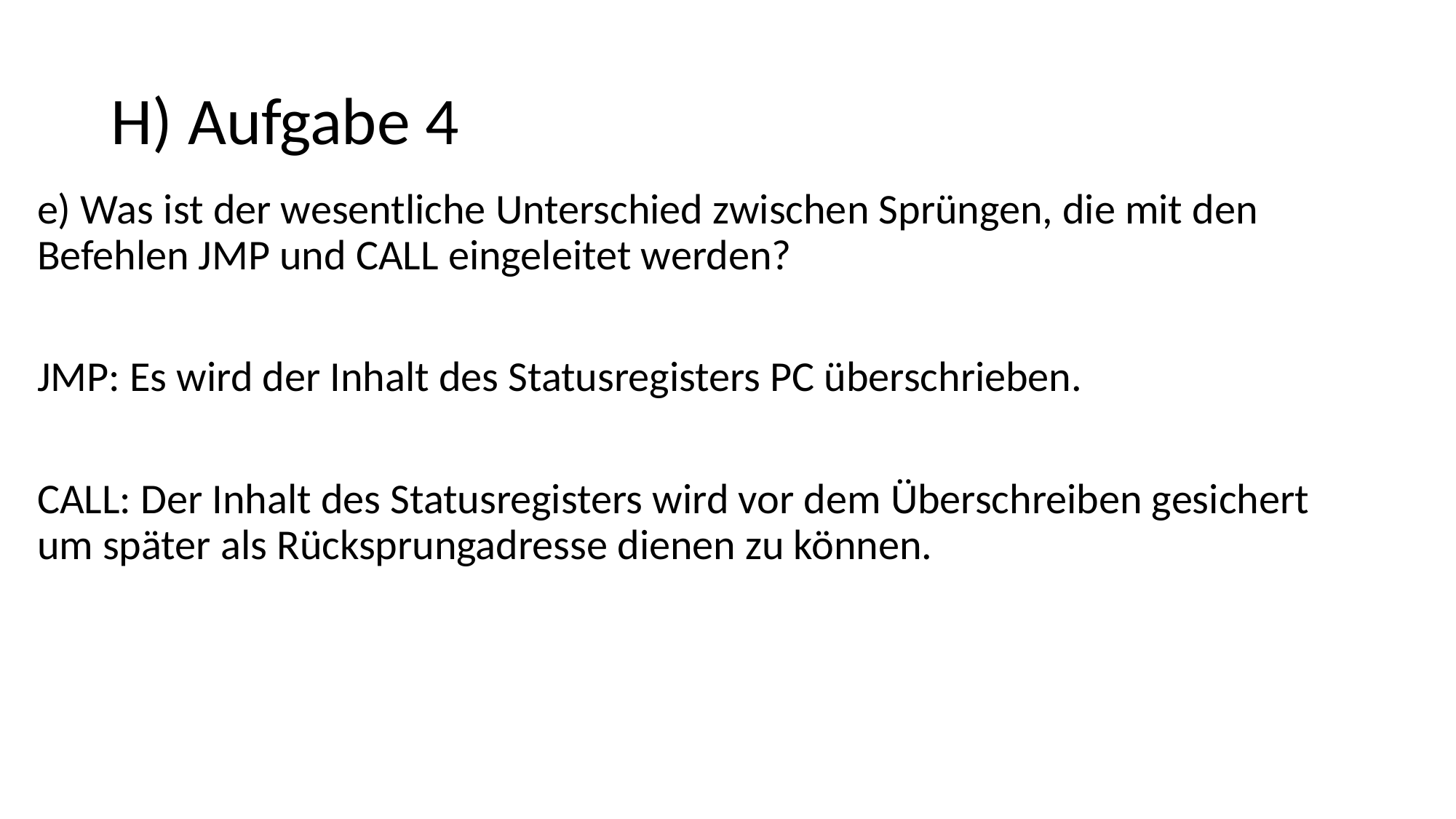

# H) Aufgabe 4
e) Was ist der wesentliche Unterschied zwischen Sprüngen, die mit den Befehlen JMP und CALL eingeleitet werden?

JMP: Es wird der Inhalt des Statusregisters PC überschrieben.

CALL: Der Inhalt des Statusregisters wird vor dem Überschreiben gesichert um später als Rücksprungadresse dienen zu können.